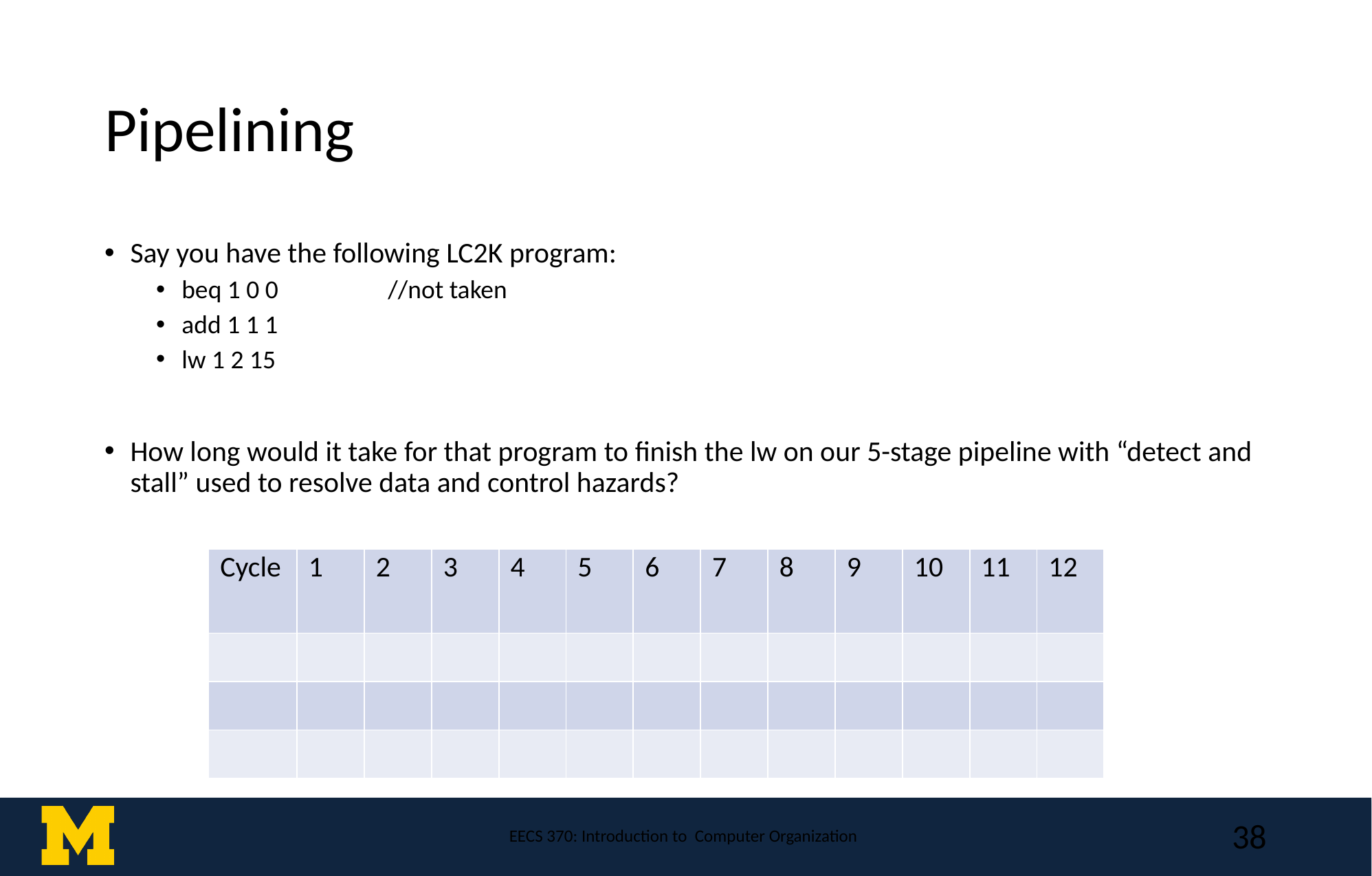

# Pipelining
Say you have the following LC2K program:
beq 1 0 0		//not taken
add 1 1 1
lw 1 2 15

How long would it take for that program to finish the lw on our 5-stage pipeline with “detect and stall” used to resolve data and control hazards?

| Cycle | 1 | 2 | 3 | 4 | 5 | 6 | 7 | 8 | 9 | 10 | 11 | 12 |
| --- | --- | --- | --- | --- | --- | --- | --- | --- | --- | --- | --- | --- |
|  |  |  |  |  |  |  |  |  |  |  |  |  |
|  |  |  |  |  |  |  |  |  |  |  |  |  |
|  |  |  |  |  |  |  |  |  |  |  |  |  |
EECS 370: Introduction to  Computer Organization
38